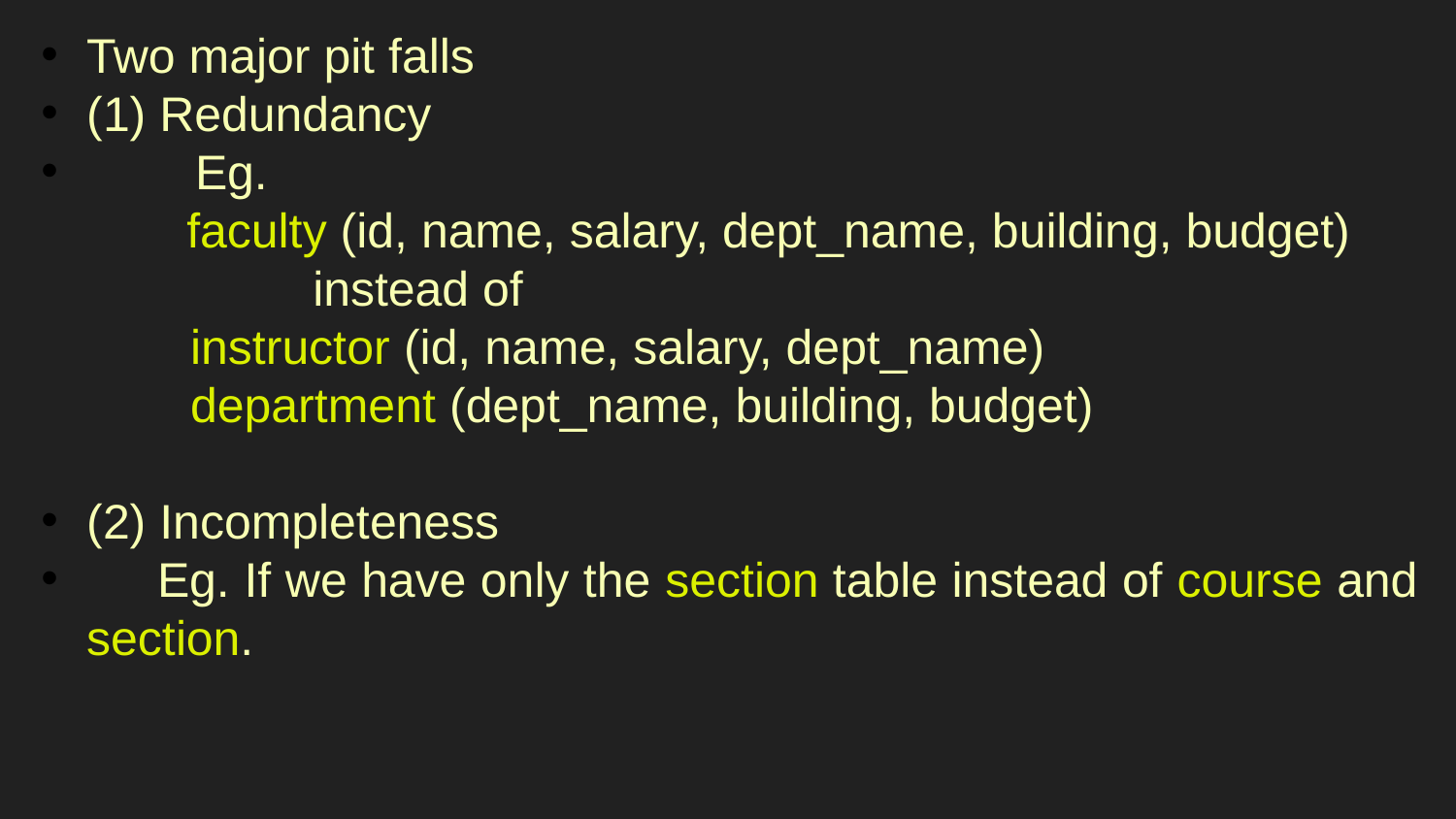

Two major pit falls
(1) Redundancy
        Eg.
	faculty (id, name, salary, dept_name, building, budget)
                    instead of
           instructor (id, name, salary, dept_name)
           department (dept_name, building, budget)

(2) Incompleteness
     Eg. If we have only the section table instead of course and section.